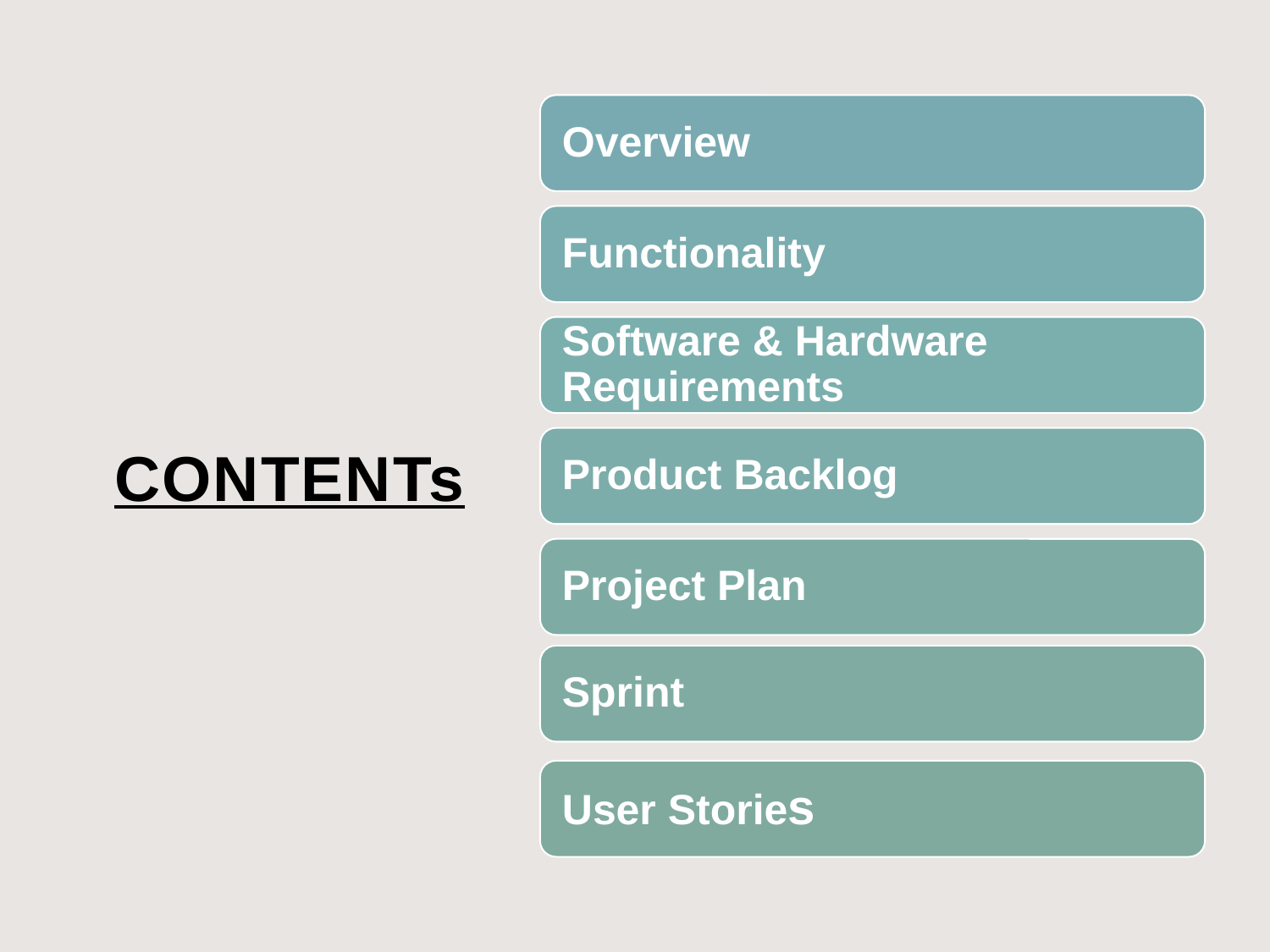

Overview
Functionality
Software & Hardware Requirements
Product Backlog
Project Plan
Sprint
User Stories
# CONTENTs